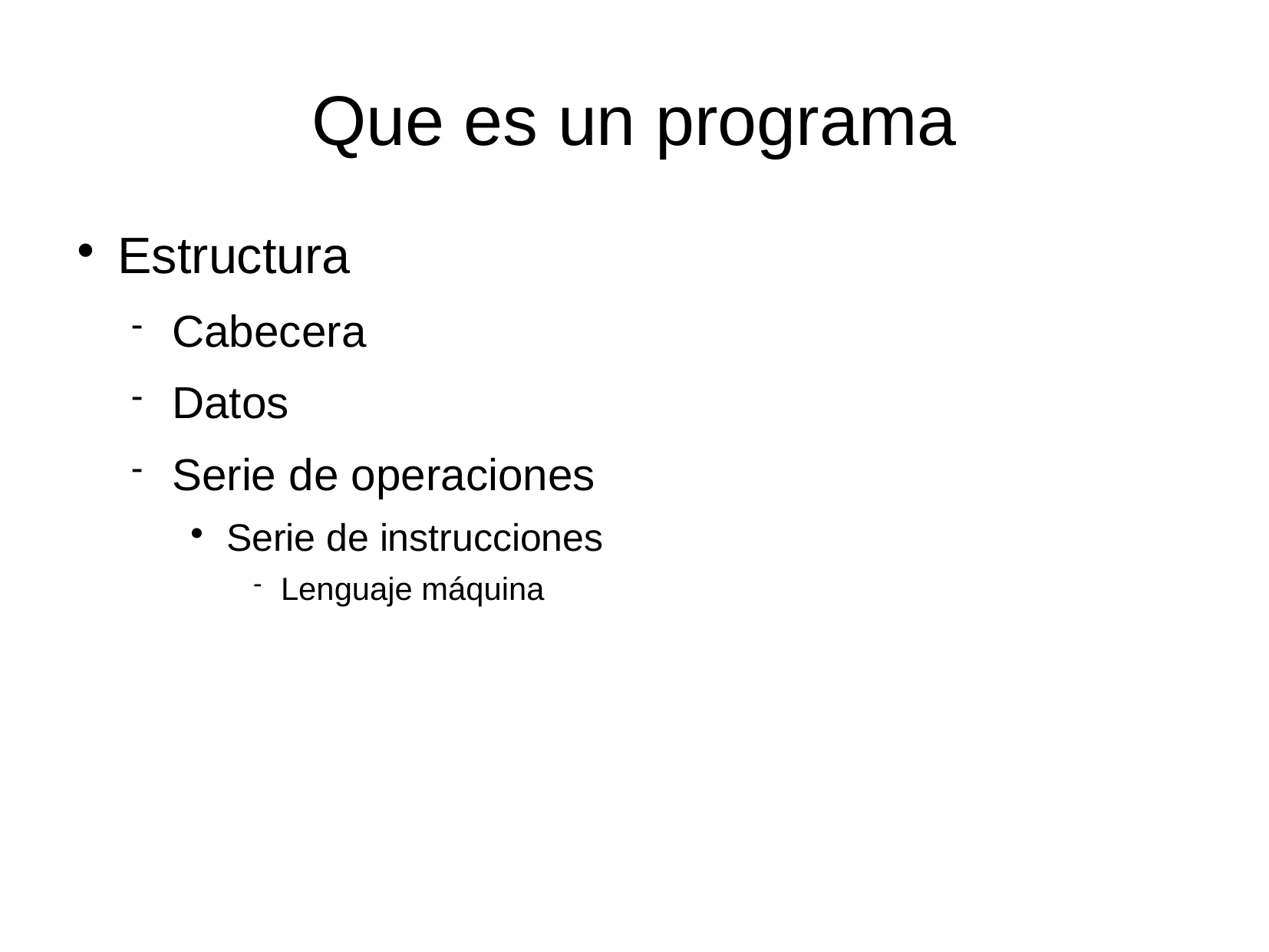

Que es un programa
Estructura
Cabecera
Datos
Serie de operaciones
Serie de instrucciones
Lenguaje máquina